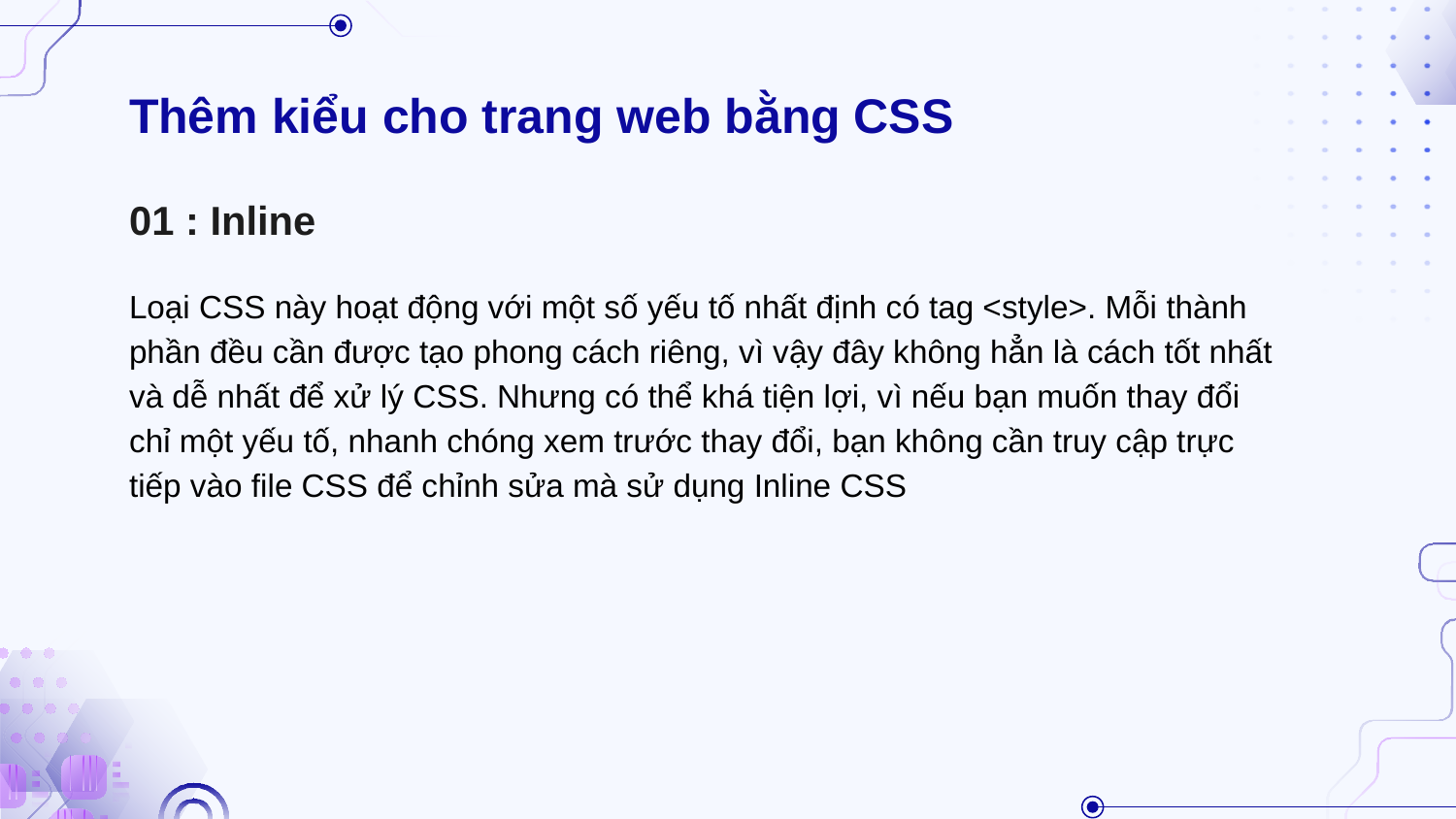

# Thêm kiểu cho trang web bằng CSS
01 : Inline
Loại CSS này hoạt động với một số yếu tố nhất định có tag <style>. Mỗi thành phần đều cần được tạo phong cách riêng, vì vậy đây không hẳn là cách tốt nhất và dễ nhất để xử lý CSS. Nhưng có thể khá tiện lợi, vì nếu bạn muốn thay đổi chỉ một yếu tố, nhanh chóng xem trước thay đổi, bạn không cần truy cập trực tiếp vào file CSS để chỉnh sửa mà sử dụng Inline CSS